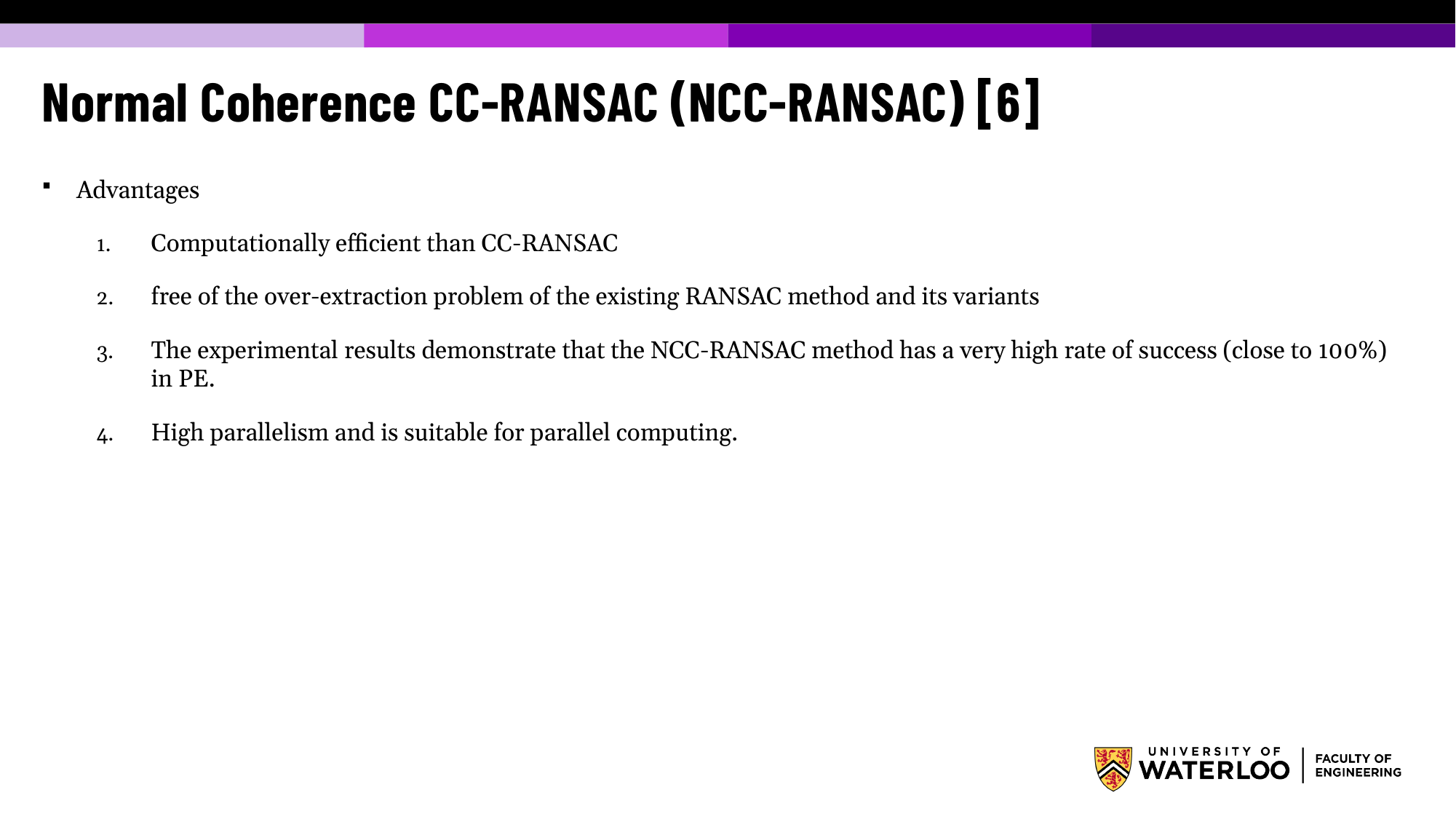

# Normal Coherence CC-RANSAC (NCC-RANSAC) [6]
Advantages
Computationally efficient than CC-RANSAC
free of the over-extraction problem of the existing RANSAC method and its variants
The experimental results demonstrate that the NCC-RANSAC method has a very high rate of success (close to 100%) in PE.
High parallelism and is suitable for parallel computing.